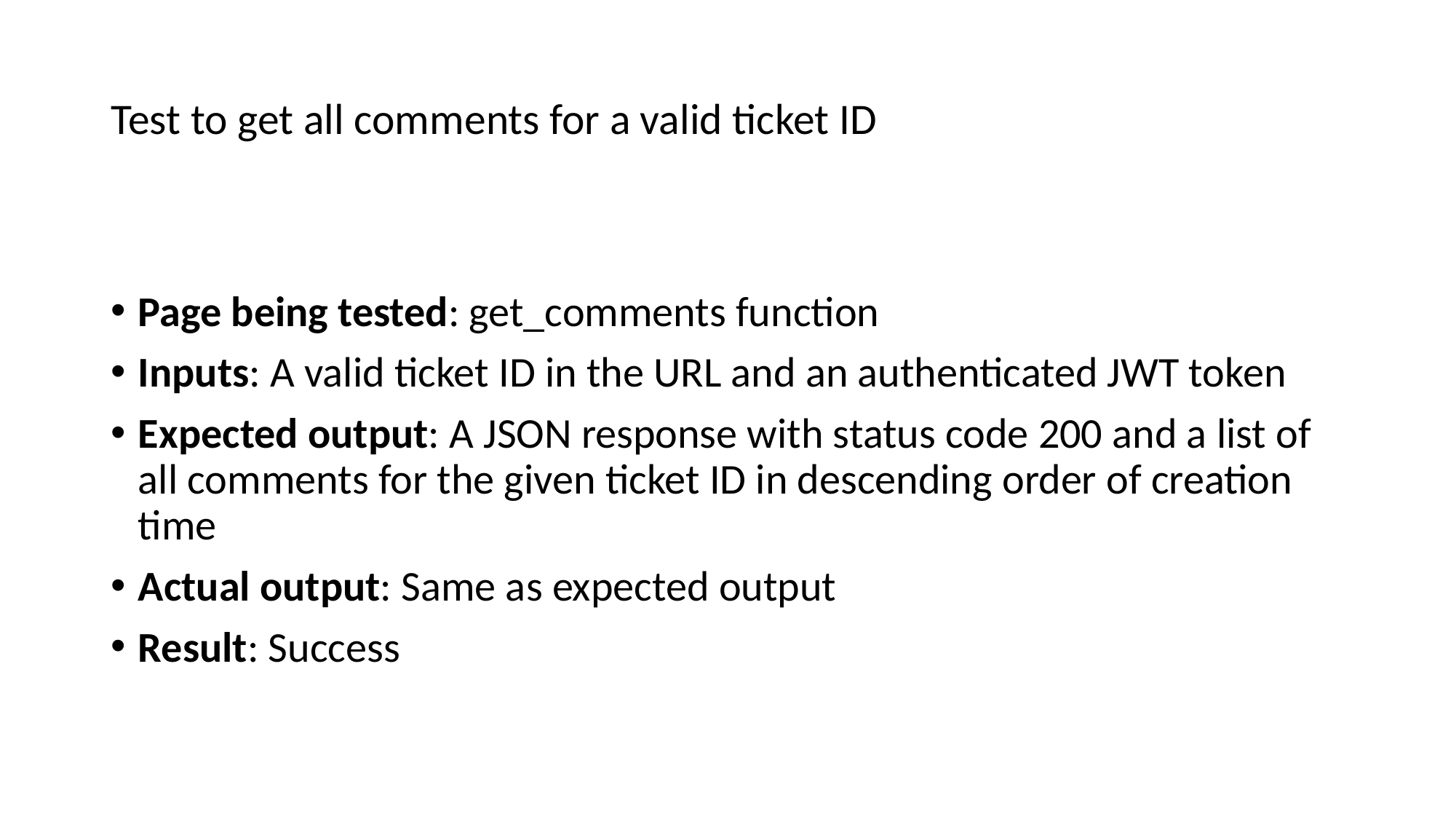

# Test to get all comments for a valid ticket ID

Page being tested: get_comments function
Inputs: A valid ticket ID in the URL and an authenticated JWT token
Expected output: A JSON response with status code 200 and a list of all comments for the given ticket ID in descending order of creation time
Actual output: Same as expected output
Result: Success